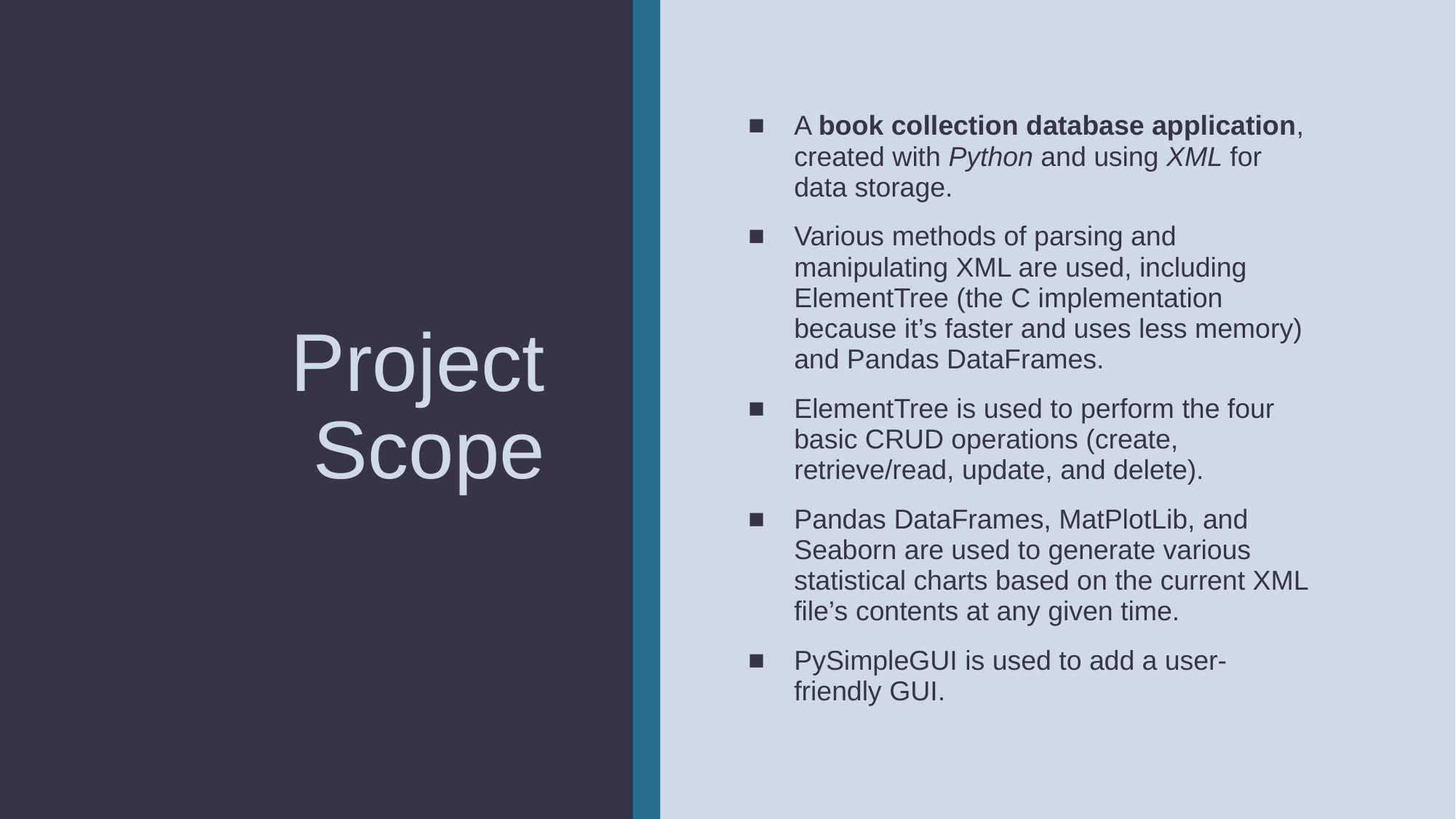

# Project Scope
A book collection database application, created with Python and using XML for data storage.
Various methods of parsing and manipulating XML are used, including ElementTree (the C implementation because it’s faster and uses less memory) and Pandas DataFrames.
ElementTree is used to perform the four basic CRUD operations (create, retrieve/read, update, and delete).
Pandas DataFrames, MatPlotLib, and Seaborn are used to generate various statistical charts based on the current XML file’s contents at any given time.
PySimpleGUI is used to add a user-friendly GUI.